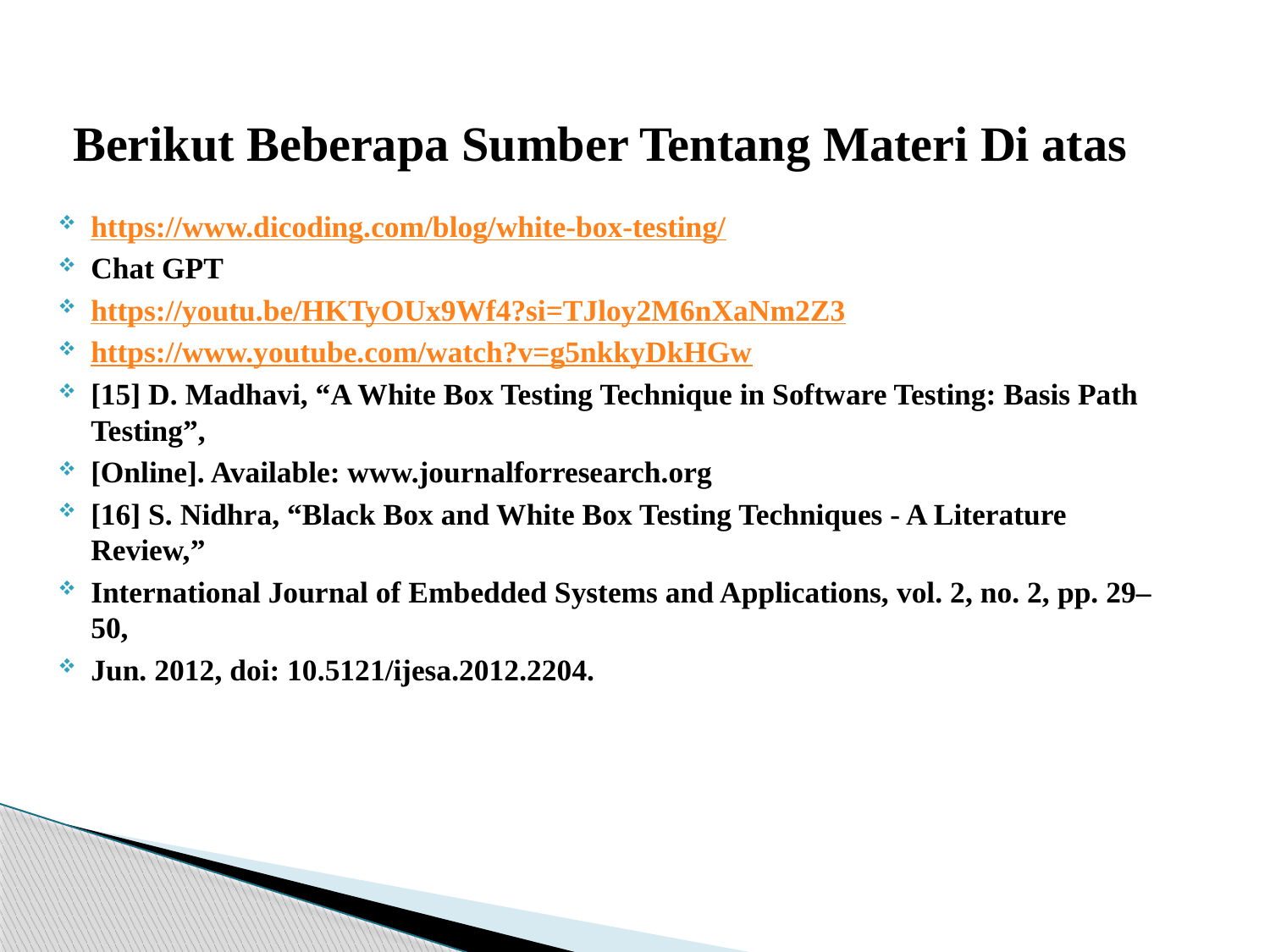

Berikut Beberapa Sumber Tentang Materi Di atas
https://www.dicoding.com/blog/white-box-testing/
Chat GPT
https://youtu.be/HKTyOUx9Wf4?si=TJloy2M6nXaNm2Z3
https://www.youtube.com/watch?v=g5nkkyDkHGw
[15] D. Madhavi, “A White Box Testing Technique in Software Testing: Basis Path Testing”,
[Online]. Available: www.journalforresearch.org
[16] S. Nidhra, “Black Box and White Box Testing Techniques - A Literature Review,”
International Journal of Embedded Systems and Applications, vol. 2, no. 2, pp. 29–50,
Jun. 2012, doi: 10.5121/ijesa.2012.2204.